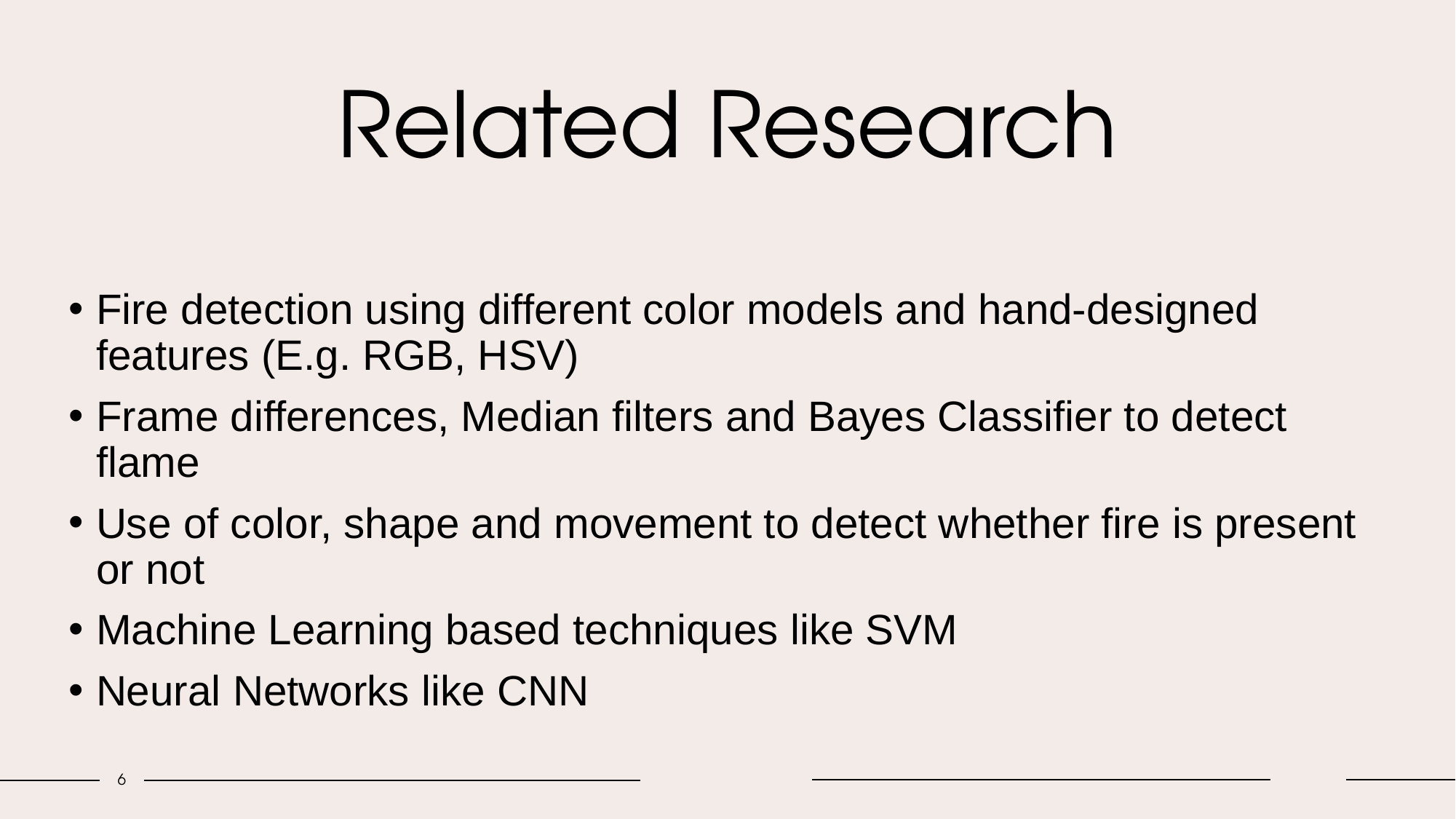

# Related Research

Fire detection using different color models and hand-designed features (E.g. RGB, HSV)
Frame differences, Median filters and Bayes Classifier to detect flame
Use of color, shape and movement to detect whether fire is present or not
Machine Learning based techniques like SVM
Neural Networks like CNN

6